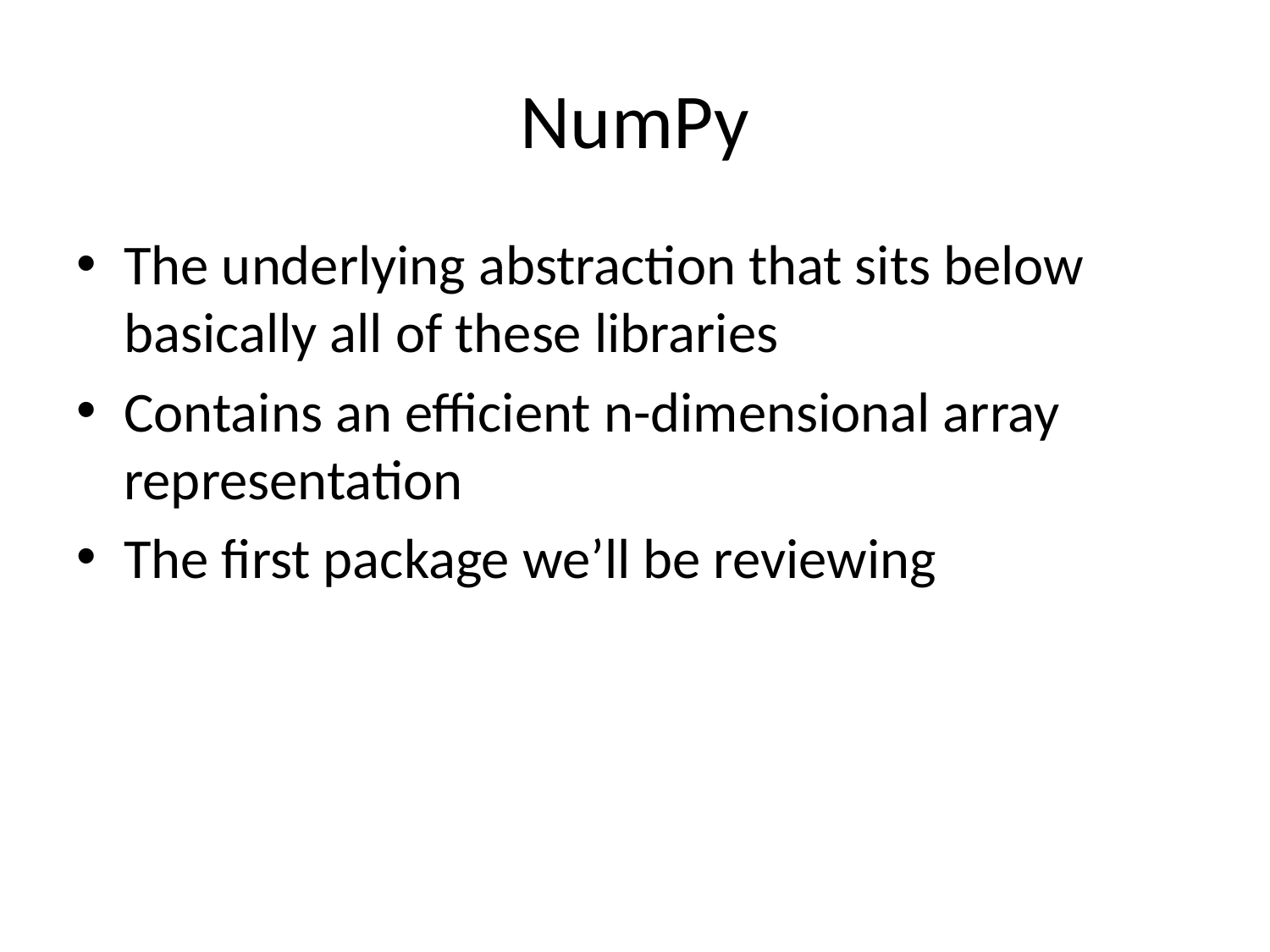

# NumPy
The underlying abstraction that sits below basically all of these libraries
Contains an efficient n-dimensional array representation
The first package we’ll be reviewing